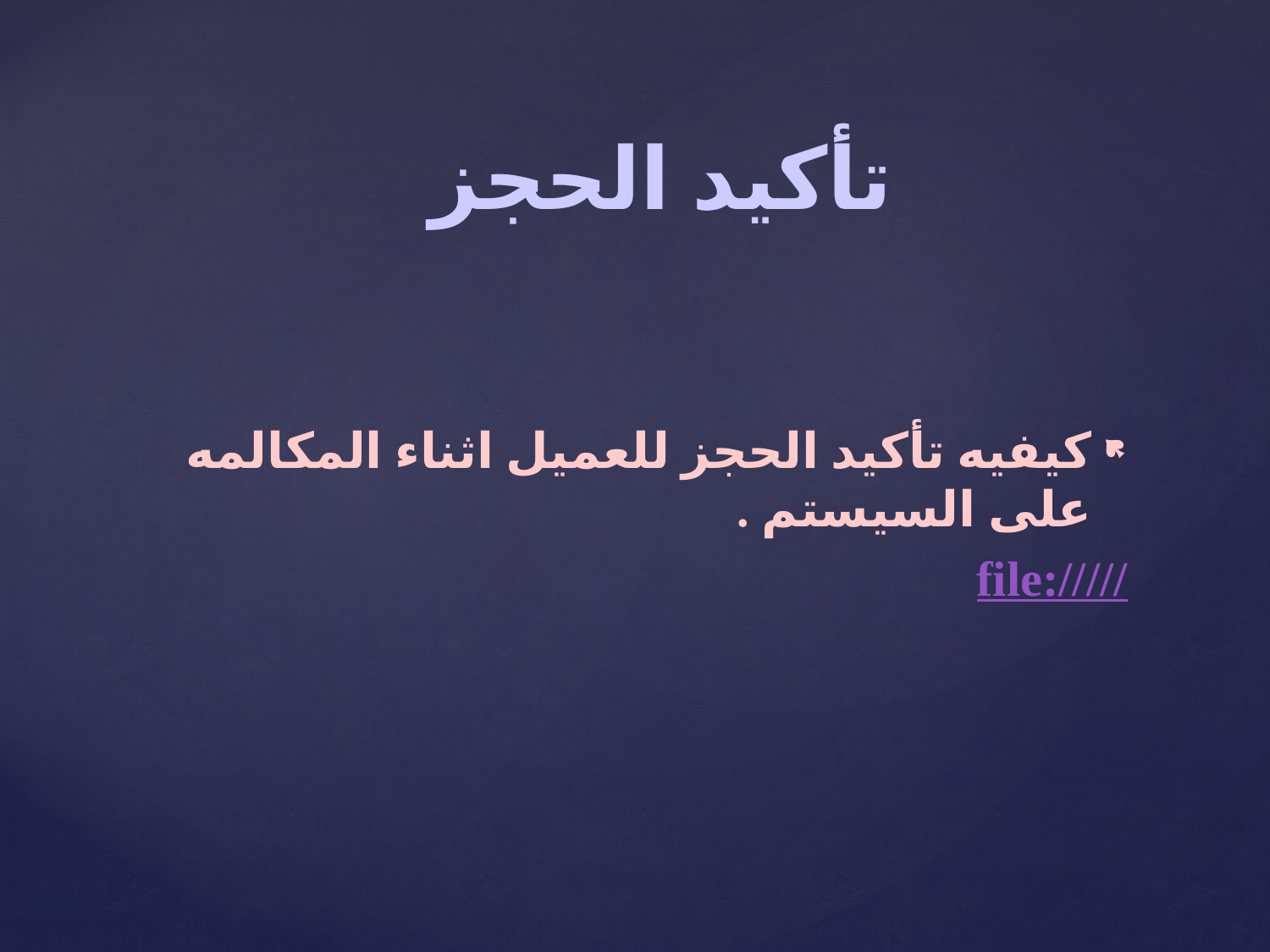

# تأكيد الحجز
كيفيه تأكيد الحجز للعميل اثناء المكالمه على السيستم .
file://///192.168.1.250/Call%20Center%20Sharing/Knowledge%20Base/Go%20Bus%20KB_files/Page11440.htm